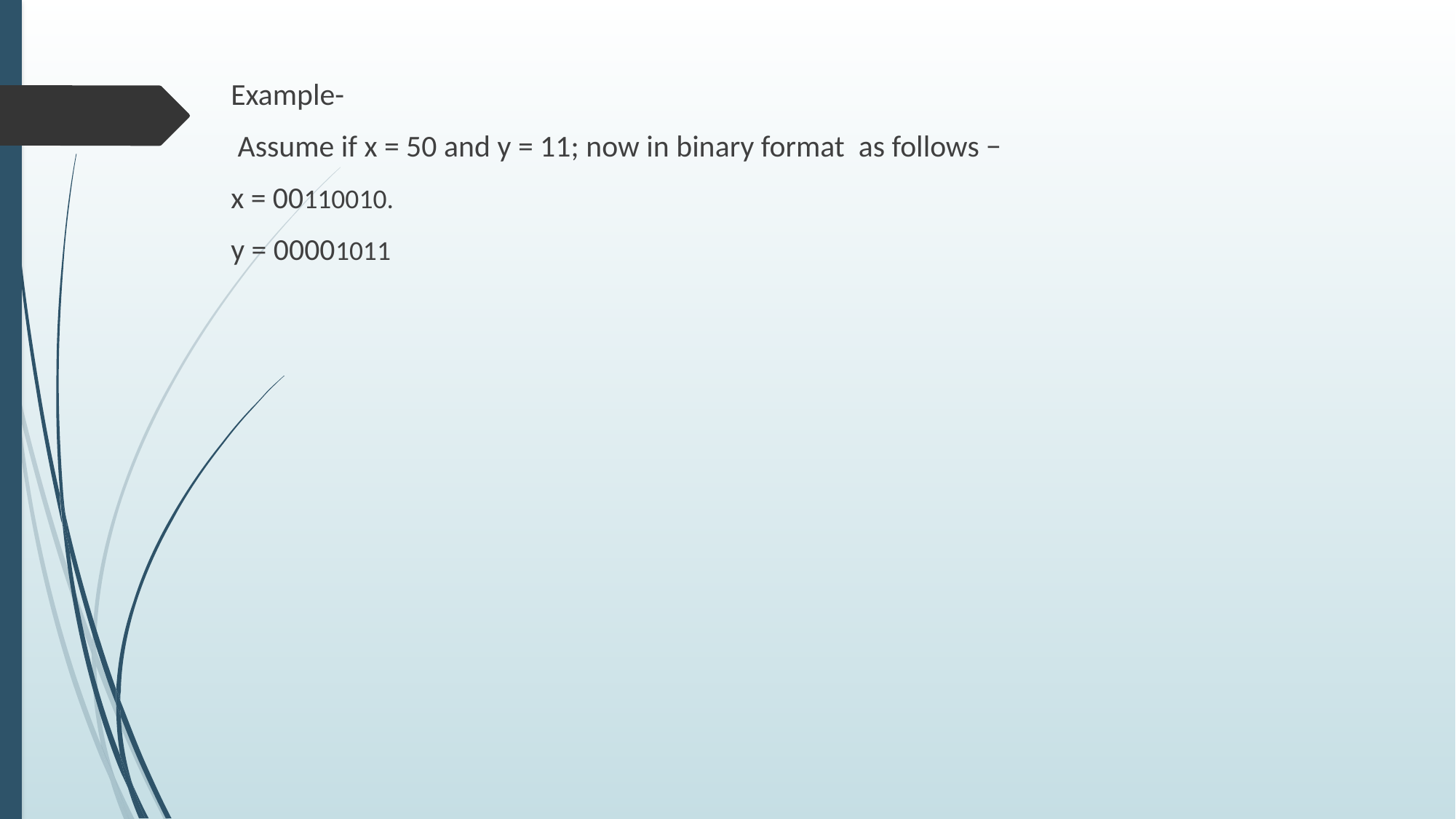

Example-
 Assume if x = 50 and y = 11; now in binary format  as follows −
x = 00110010.
y = 00001011